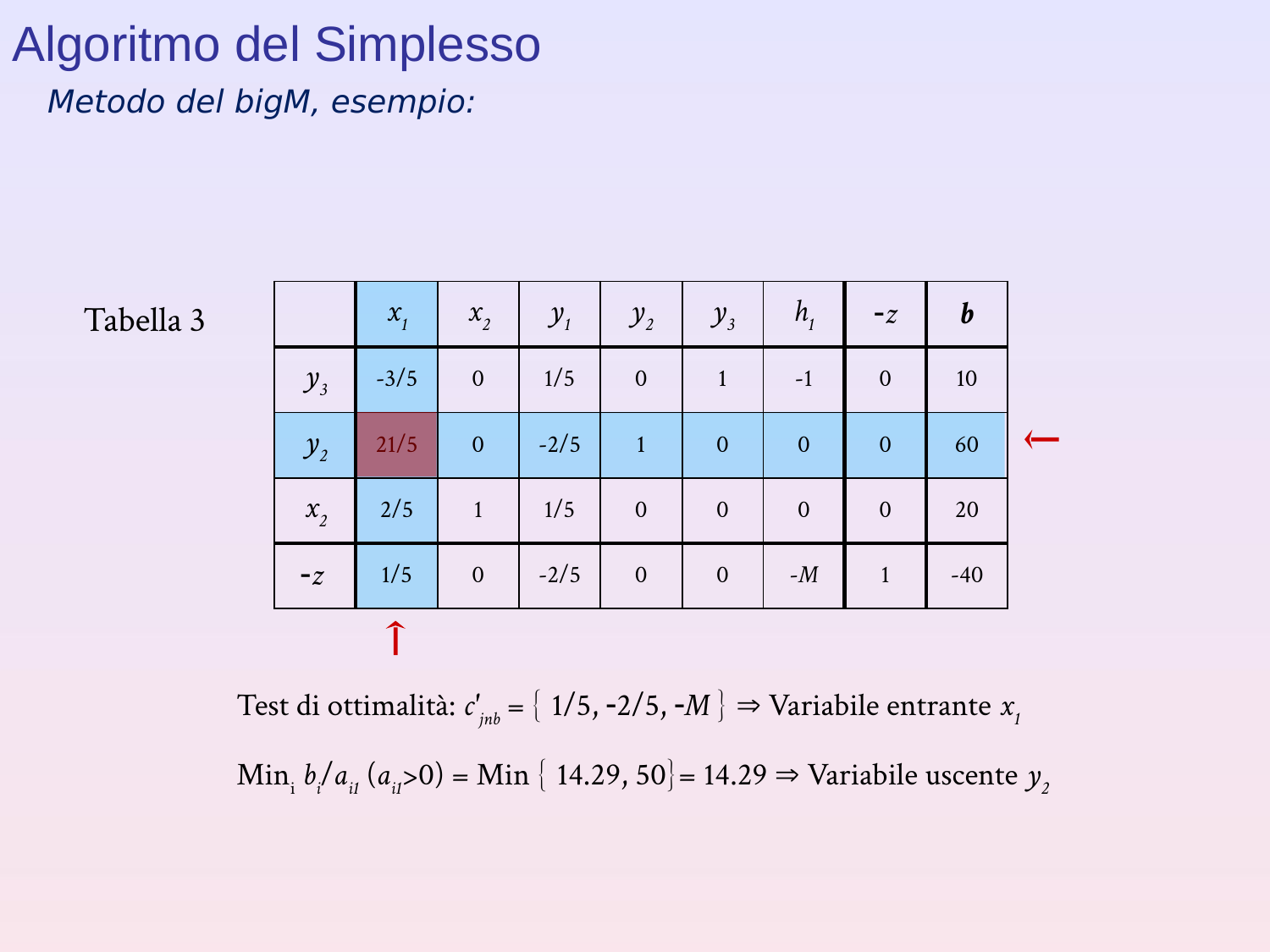

Algoritmo del Simplesso
Metodo del bigM, esempio:
|  |  |  |  |  |  |  |  |  |
| --- | --- | --- | --- | --- | --- | --- | --- | --- |
| y3 | -3/5 | 0 | 1/5 | 0 | 1 | -1 | 0 | 10 |
|  | 21/5 | 0 | -2/5 | 1 | 0 | 0 | 0 | 60 |
|  | 2/5 | 1 | 1/5 | 0 | 0 | 0 | 0 | 20 |
|  | 1/5 | 0 | -2/5 | 0 | 0 | -M | 1 | -40 |

|  | x1 | x2 | y1 | y2 | y3 | h1 | −z | b |
| --- | --- | --- | --- | --- | --- | --- | --- | --- |
|  |  |  |  |  |  |  |  |  |
| y2 |  |  |  |  |  |  |  |  |
| x2 |  |  |  |  |  |  |  |  |
| −z |  |  |  |  |  |  |  |  |
Tabella 3

Test di ottimalità: c'jnb = { 1/5, −2/5, −M } ⇒ Variabile entrante x1
Mini bi/ai1 (ai1>0) = Min { 14.29, 50}= 14.29 ⇒ Variabile uscente y2